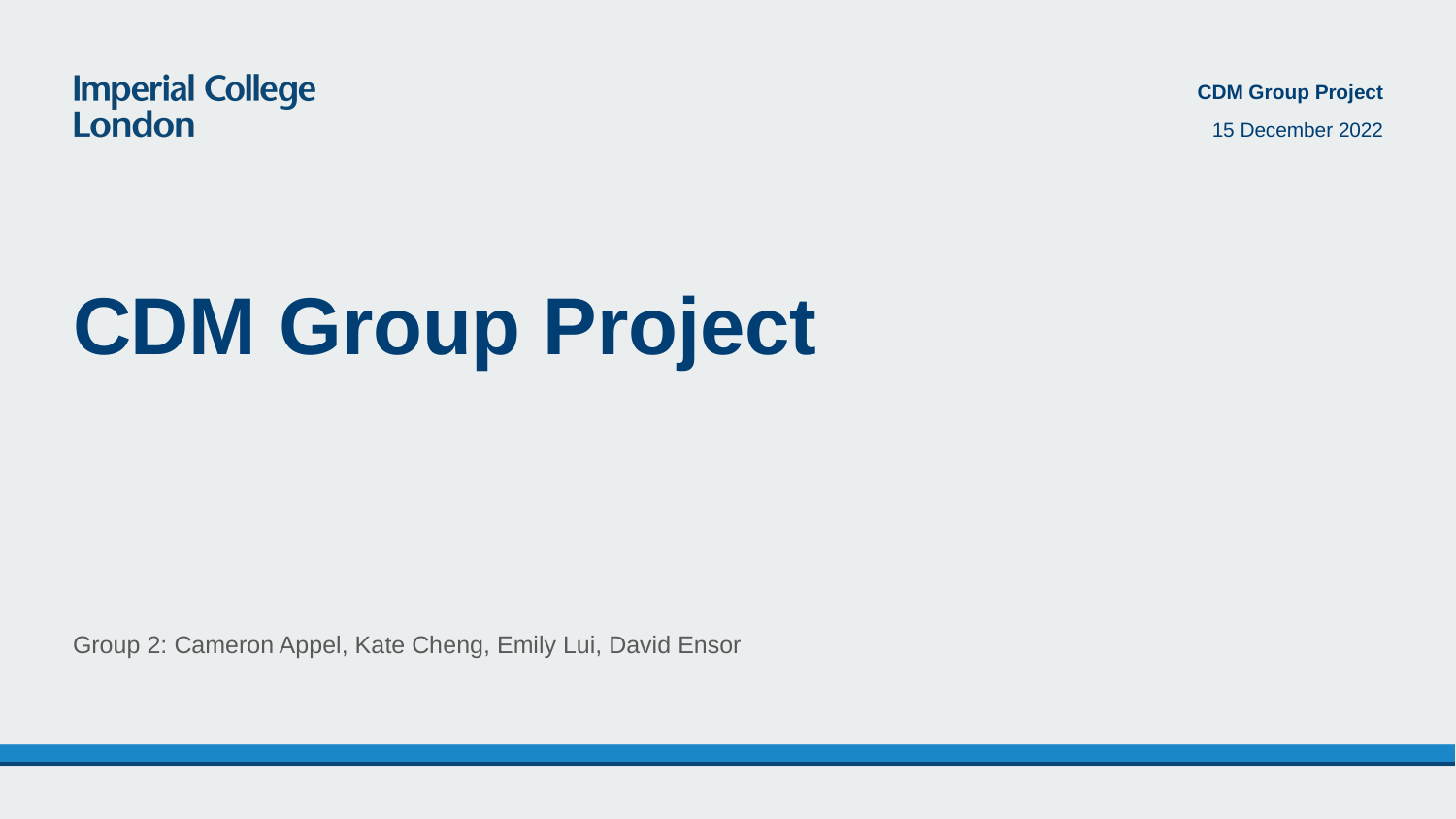

CDM Group Project
15 December 2022
# CDM Group Project​
Group 2: Cameron Appel, Kate Cheng, Emily Lui, David Ensor ​